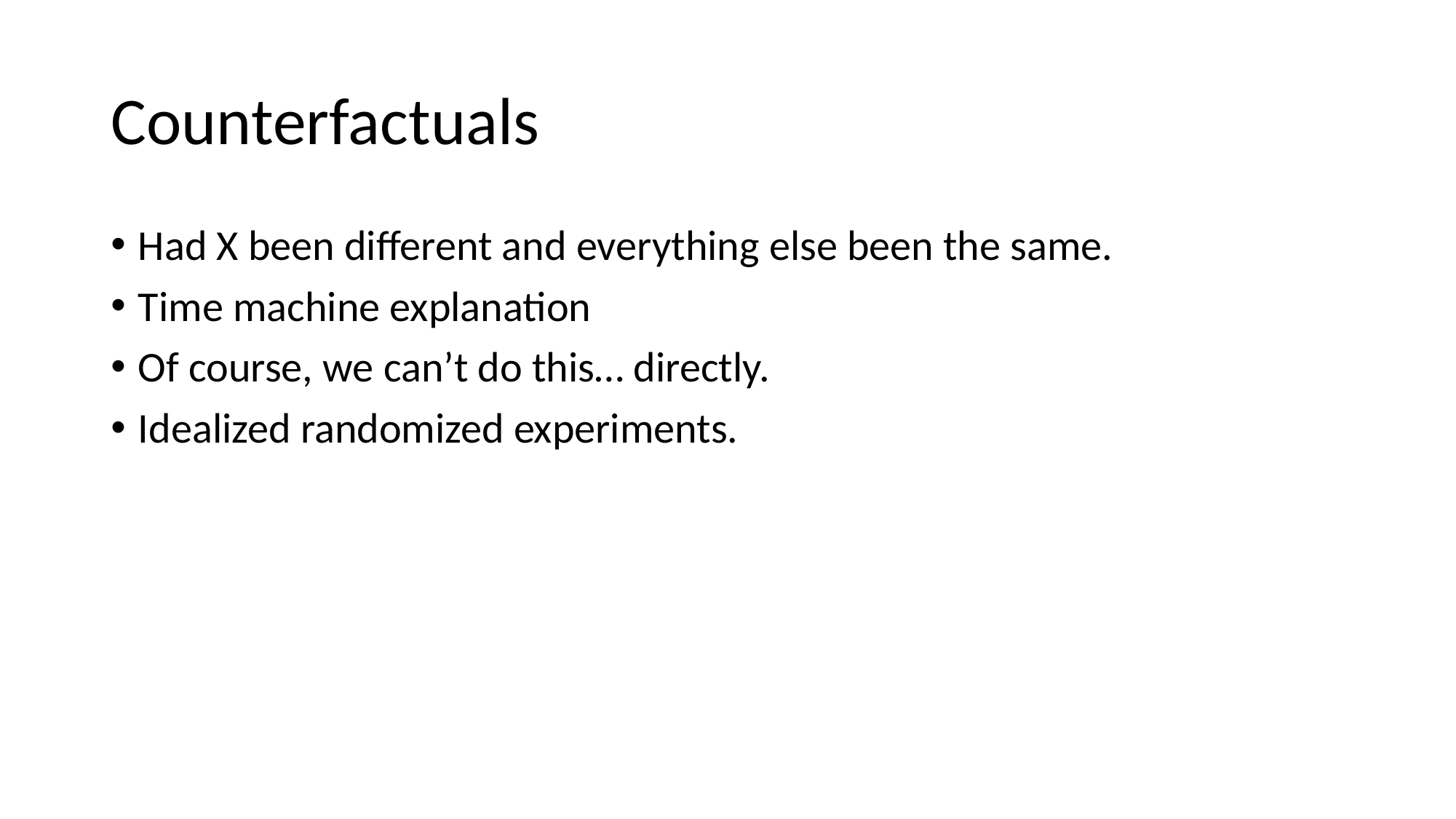

# Counterfactuals
Had X been different and everything else been the same.
Time machine explanation
Of course, we can’t do this… directly.
Idealized randomized experiments.